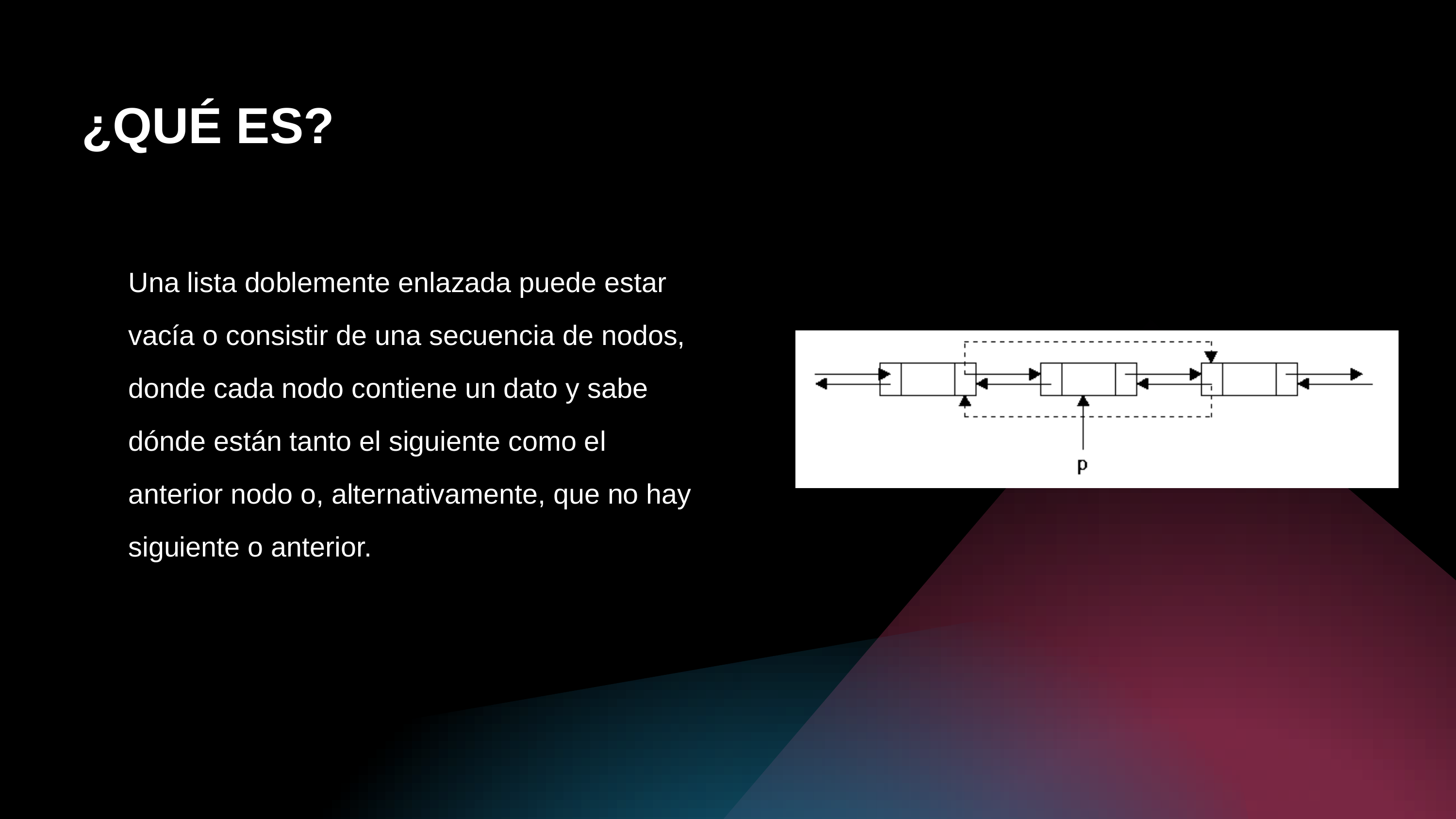

¿QUÉ ES?
Una lista doblemente enlazada puede estar vacía o consistir de una secuencia de nodos, donde cada nodo contiene un dato y sabe dónde están tanto el siguiente como el anterior nodo o, alternativamente, que no hay siguiente o anterior.